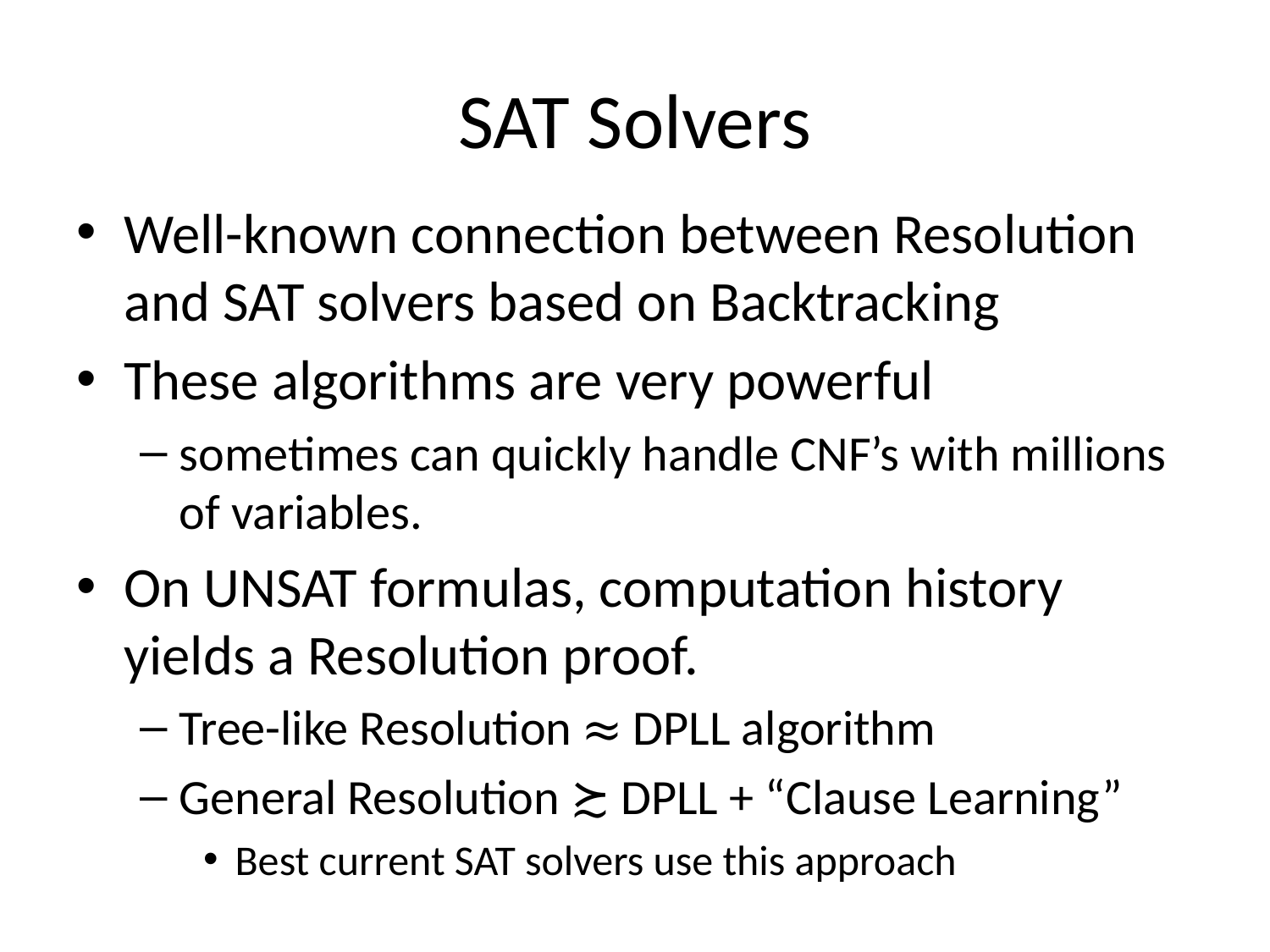

# SAT Solvers
Well-known connection between Resolution and SAT solvers based on Backtracking
These algorithms are very powerful
sometimes can quickly handle CNF’s with millions of variables.
On UNSAT formulas, computation history yields a Resolution proof.
Tree-like Resolution ≈ DPLL algorithm
General Resolution ≿ DPLL + “Clause Learning”
Best current SAT solvers use this approach